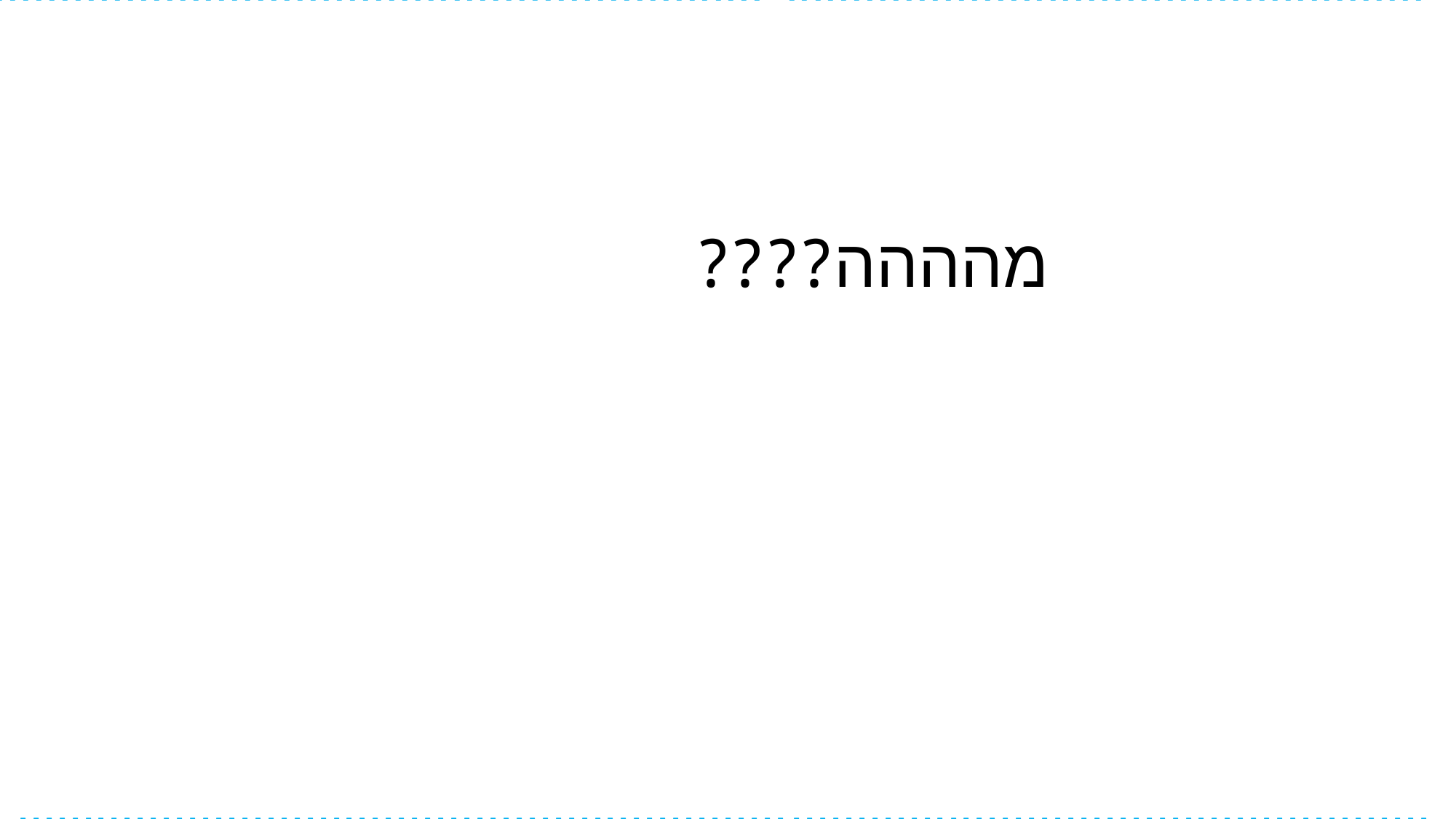

,,,,,,,,,,,,,,,,,,,,,,,,,,,,,,,,,,,,,,,,,,,,,,,,,
,,,,,,,,,,,,,,,,,,,,,,,,,,,,,,,,,,,,,,,,,,,,,,,,,,,,,,,,,,,
מהההה????
,,,,,,,,,,,,,,,,,,,,,,,,,,,,,,,,,,,,,,,,,,,,,,,,,,,,,,,,,,,
,,,,,,,,,,,,,,,,,,,,,,,,,,,,,,,,,,,,,,,,,,,,,,,,,,,,,,,,,,,
,,,,,,,,,,,,,,,,,,,,,,,,,,,,,,,,,,,,,,,,,,,,,,,,,
,,,,,,,,,,,,,,,,,,,,,,,,,,,,,,,,,,,,,,,,,,,,,,,,,,,,,,,,,,,